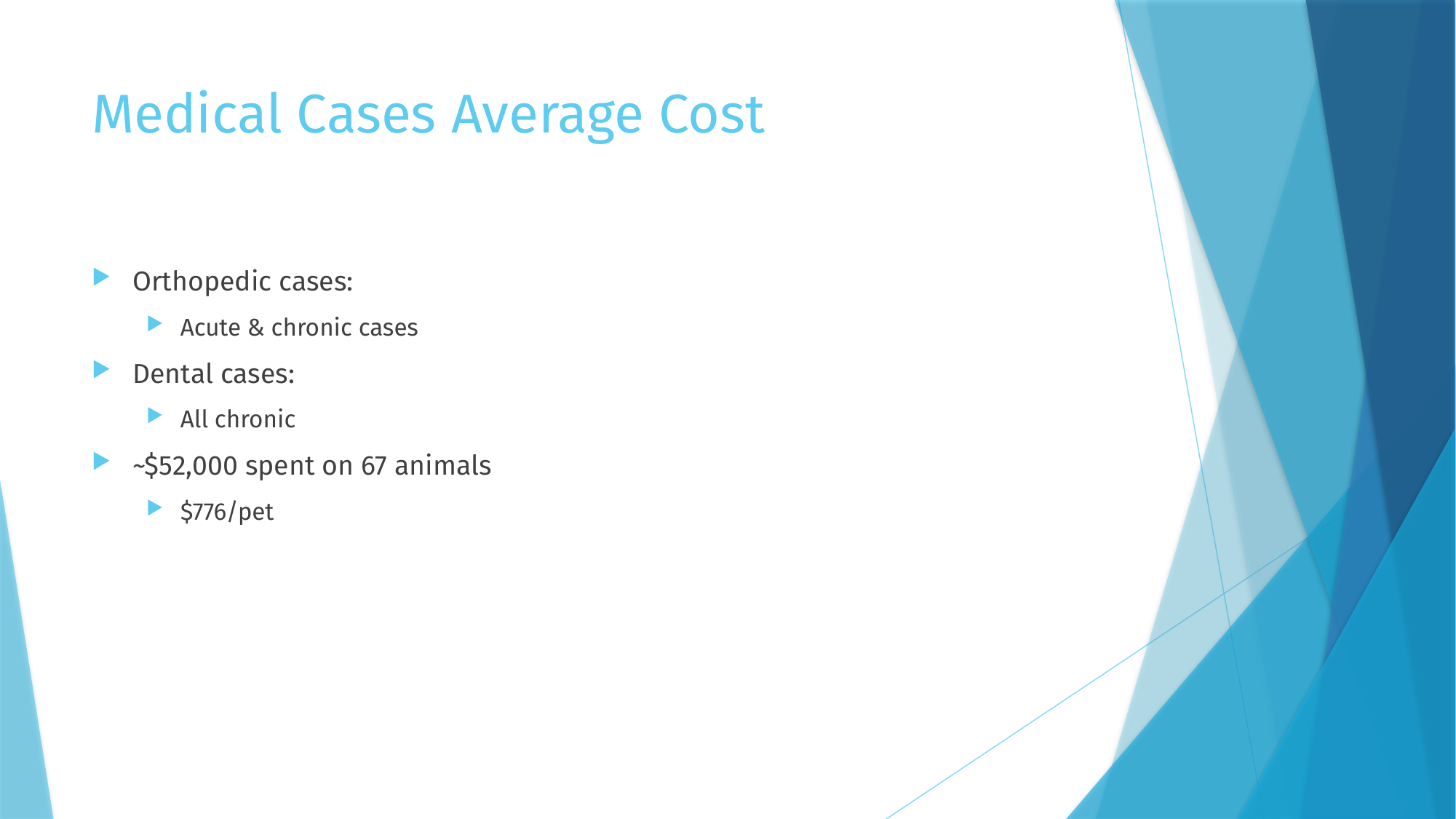

# Medical Cases Average Cost
Orthopedic cases:
Acute & chronic cases
Dental cases:
All chronic
~$52,000 spent on 67 animals
$776/pet